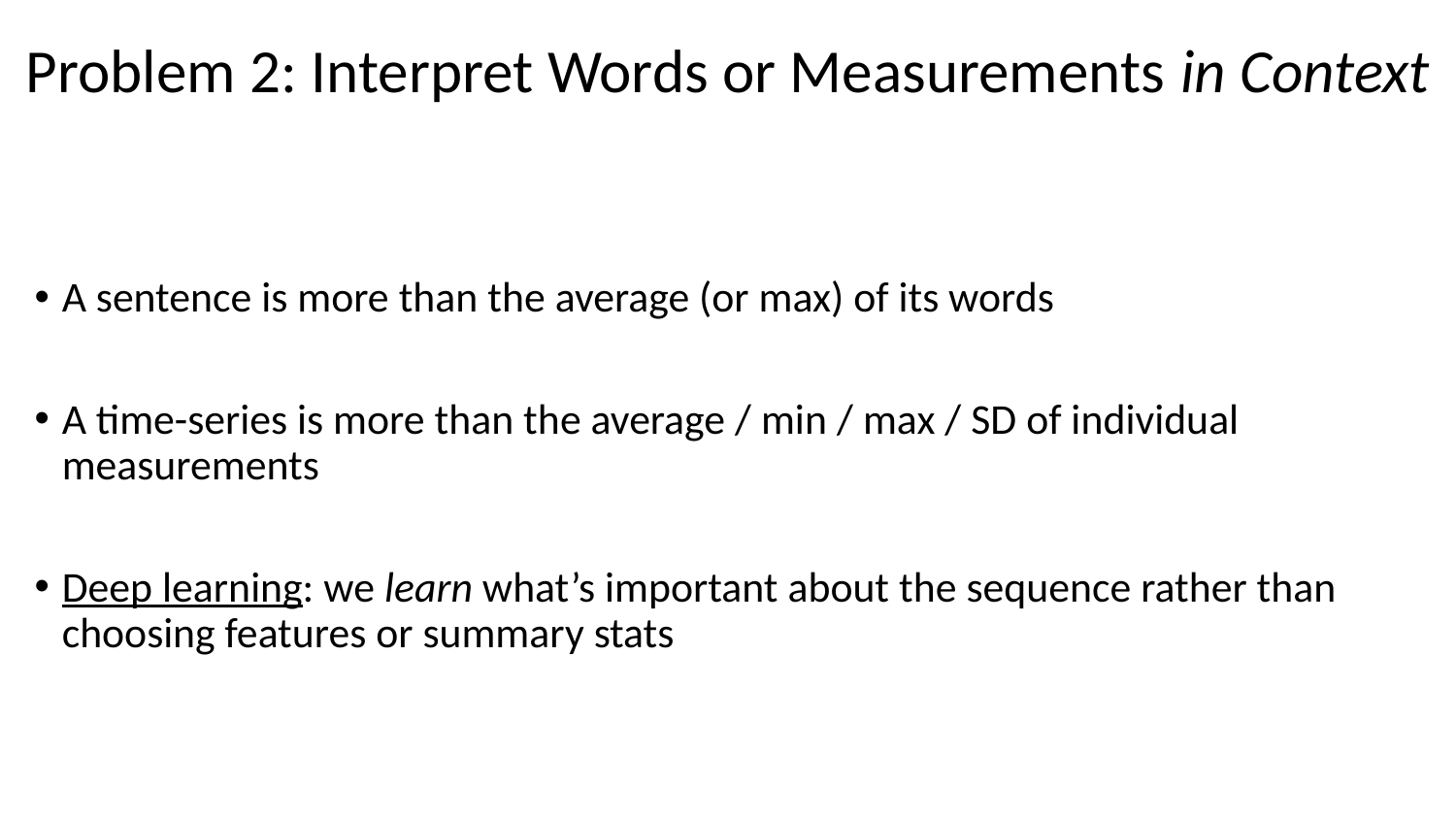

# Problem 2: Interpret Words or Measurements in Context
A sentence is more than the average (or max) of its words

A time-series is more than the average / min / max / SD of individual measurements

Deep learning: we learn what’s important about the sequence rather than choosing features or summary stats